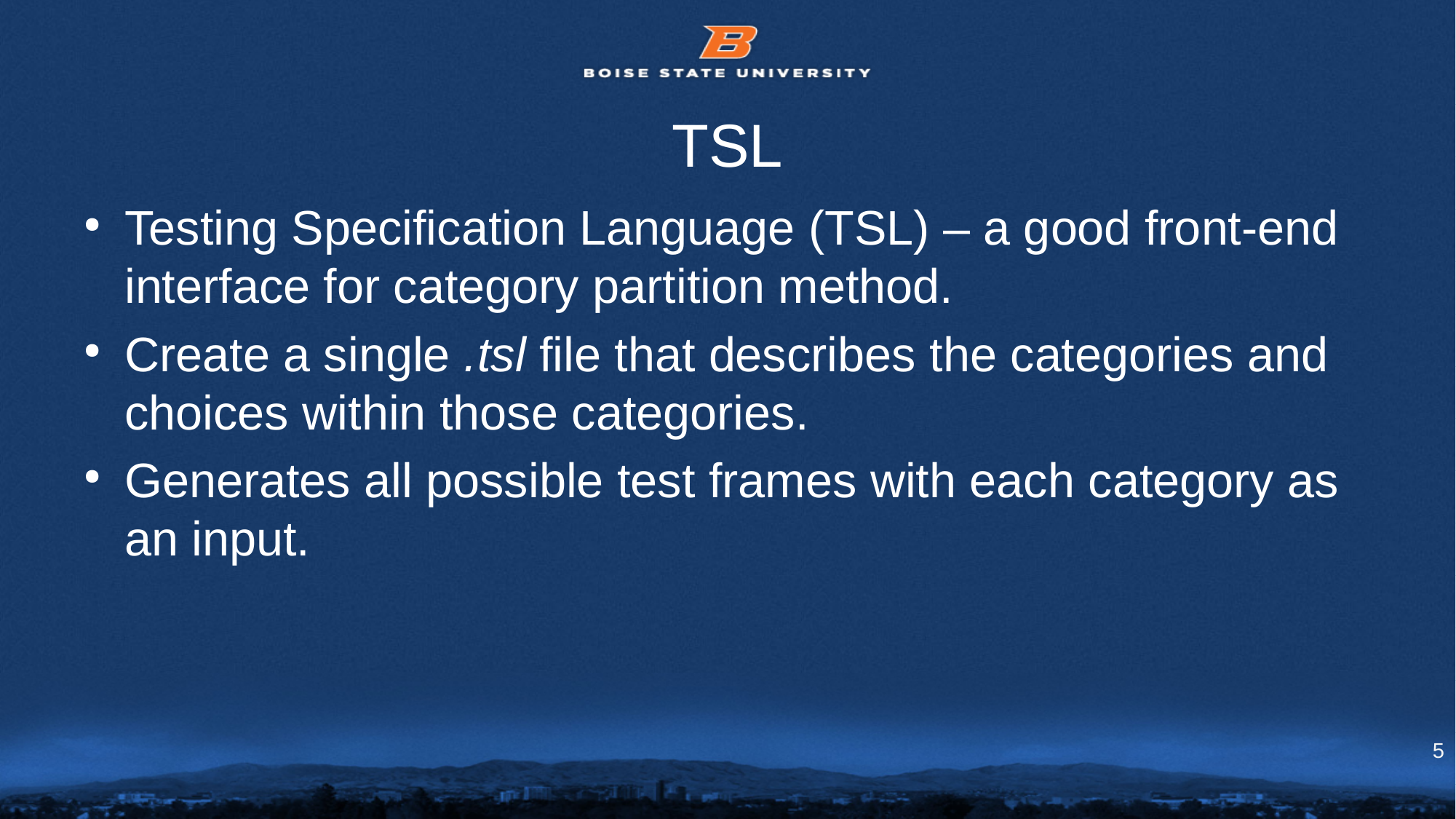

TSL
Testing Specification Language (TSL) – a good front-end interface for category partition method.
Create a single .tsl file that describes the categories and choices within those categories.
Generates all possible test frames with each category as an input.
5